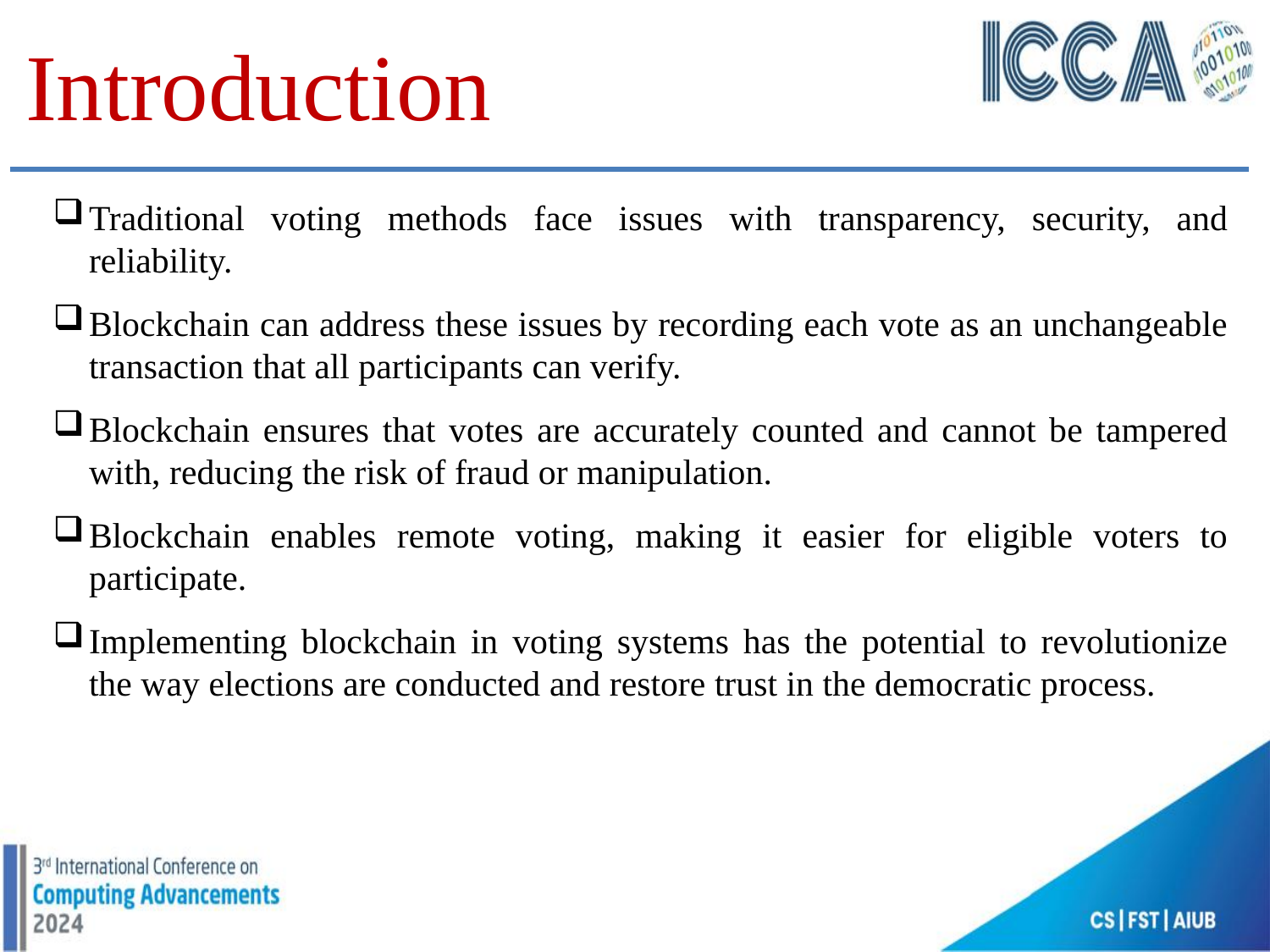

Introduction
Traditional voting methods face issues with transparency, security, and reliability.
Blockchain can address these issues by recording each vote as an unchangeable transaction that all participants can verify.
Blockchain ensures that votes are accurately counted and cannot be tampered with, reducing the risk of fraud or manipulation.
Blockchain enables remote voting, making it easier for eligible voters to participate.
Implementing blockchain in voting systems has the potential to revolutionize the way elections are conducted and restore trust in the democratic process.